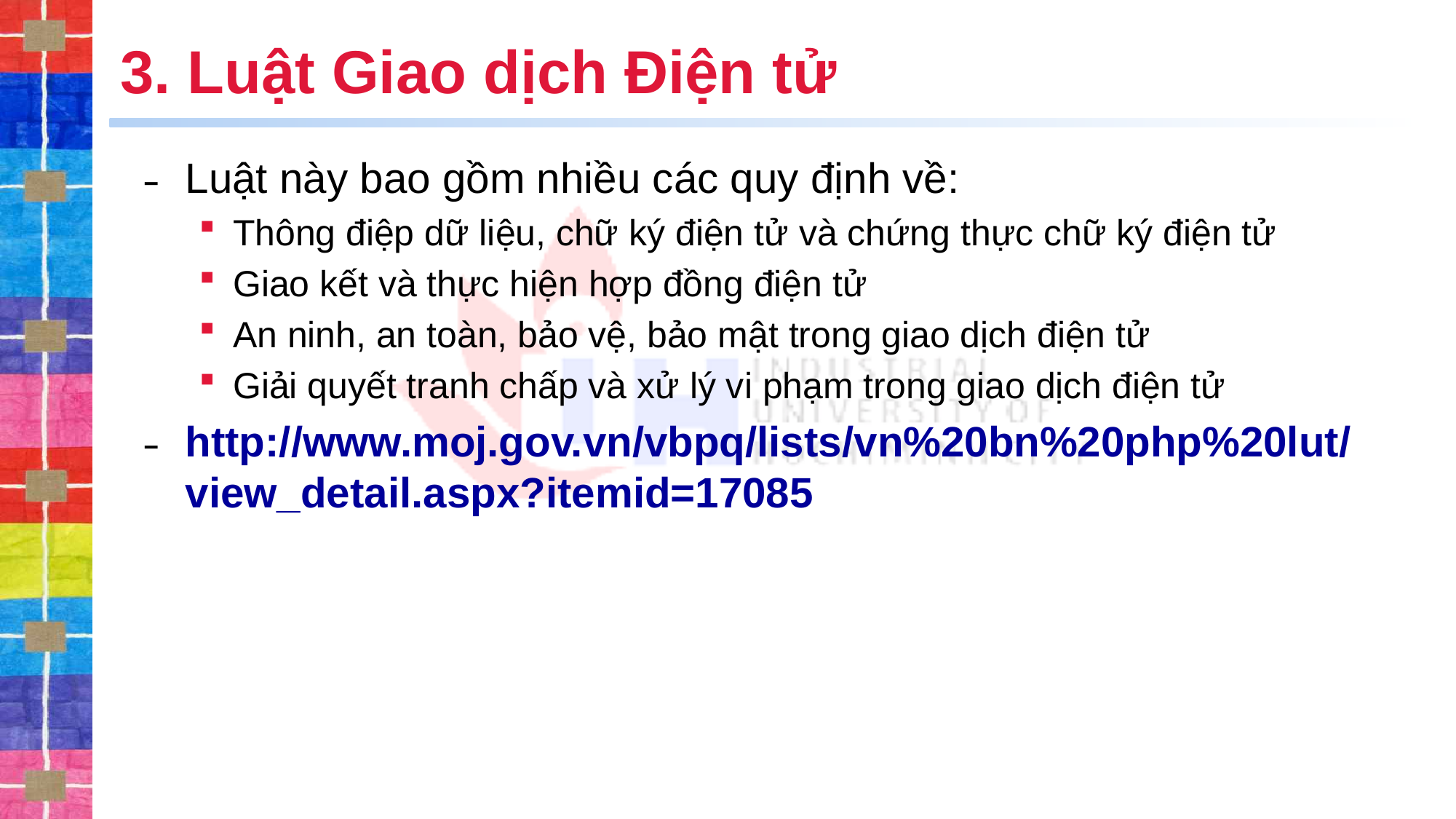

# 3. Luật Giao dịch Điện tử
Luật này bao gồm nhiều các quy định về:
Thông điệp dữ liệu, chữ ký điện tử và chứng thực chữ ký điện tử
Giao kết và thực hiện hợp đồng điện tử
An ninh, an toàn, bảo vệ, bảo mật trong giao dịch điện tử
Giải quyết tranh chấp và xử lý vi phạm trong giao dịch điện tử
http://www.moj.gov.vn/vbpq/lists/vn%20bn%20php%20lut/view_detail.aspx?itemid=17085